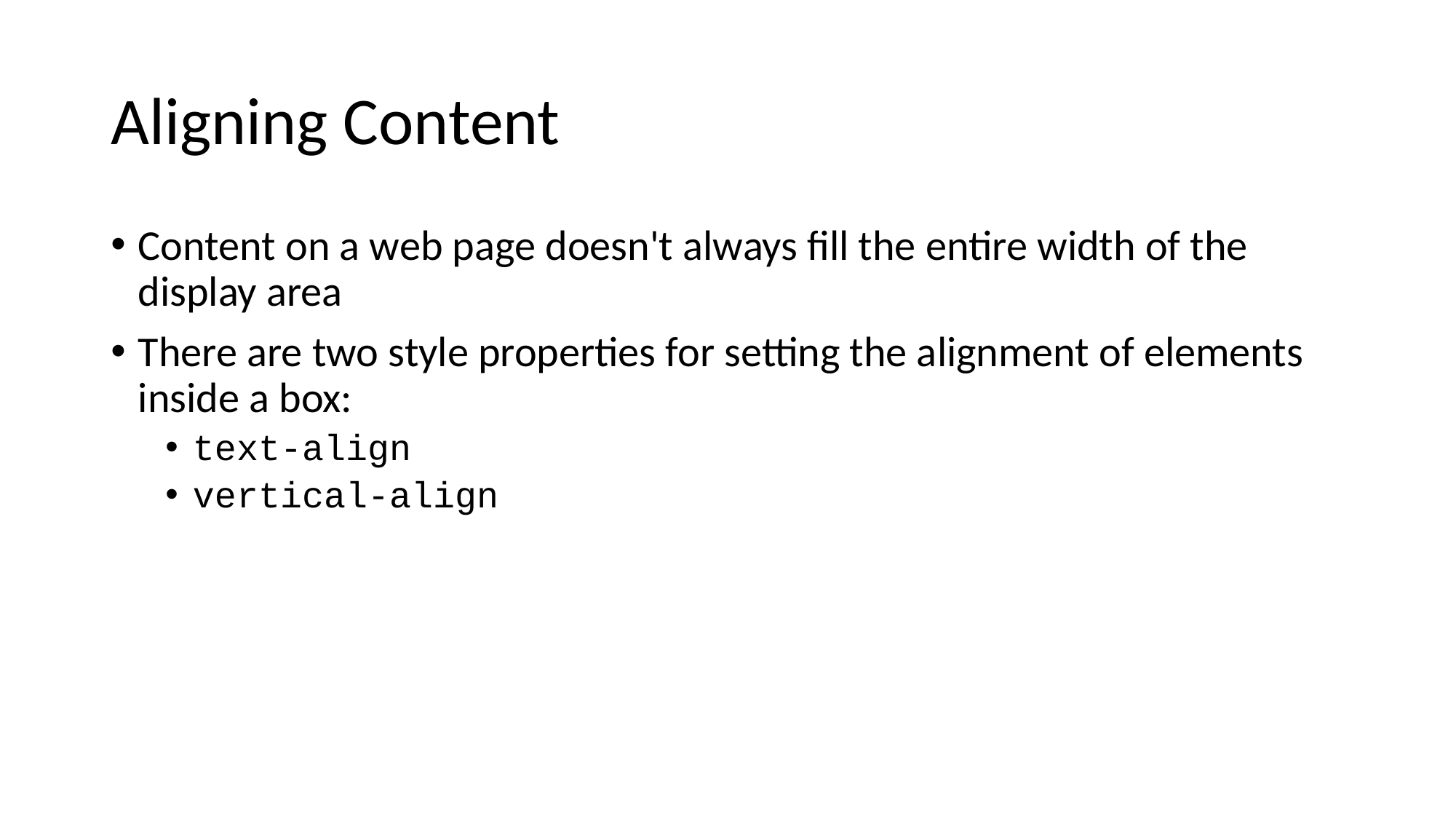

# Aligning Content
Content on a web page doesn't always fill the entire width of the display area
There are two style properties for setting the alignment of elements inside a box:
text-align
vertical-align